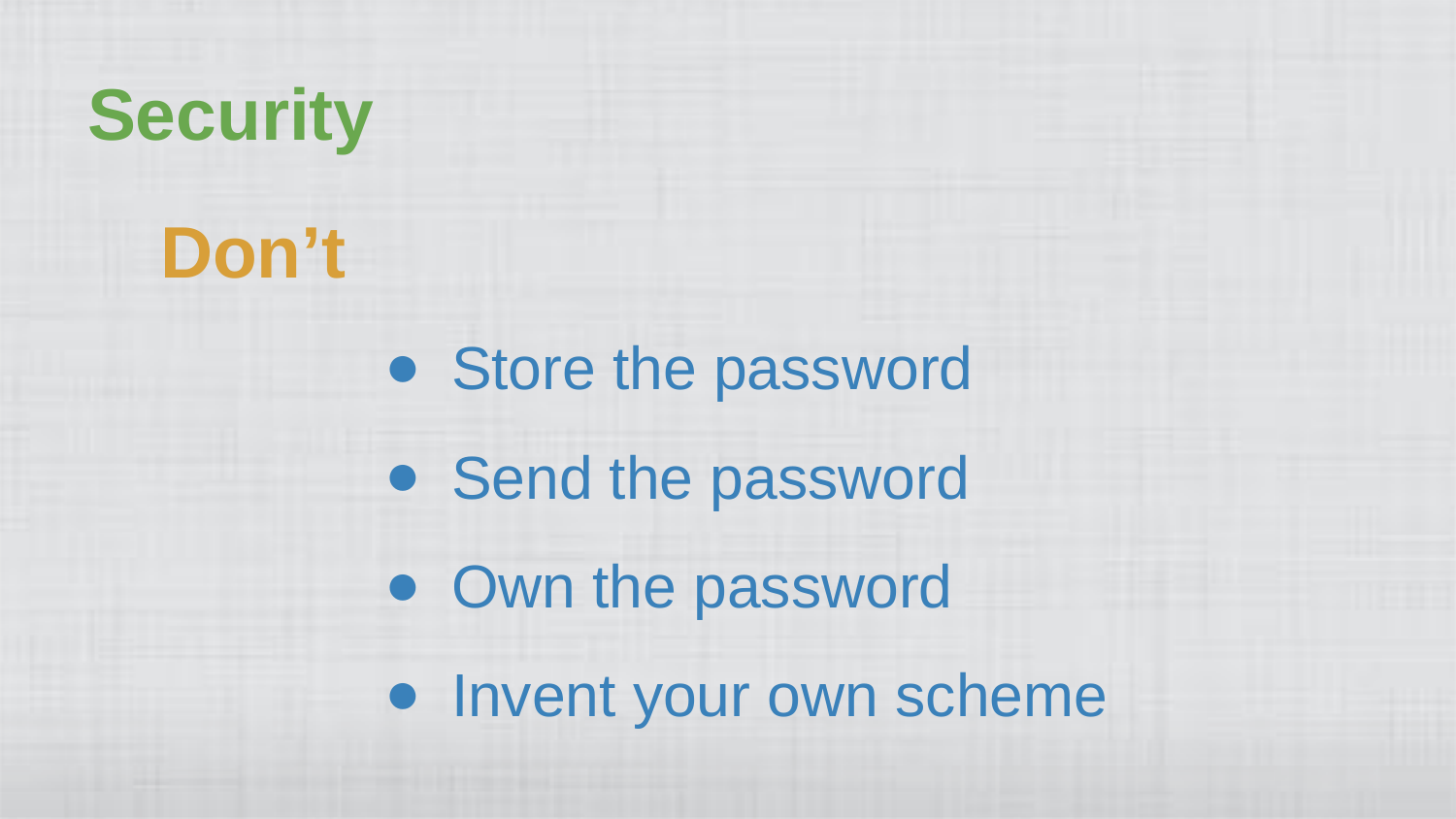

# Security
Don’t
Store the password
Send the password
Own the password
Invent your own scheme